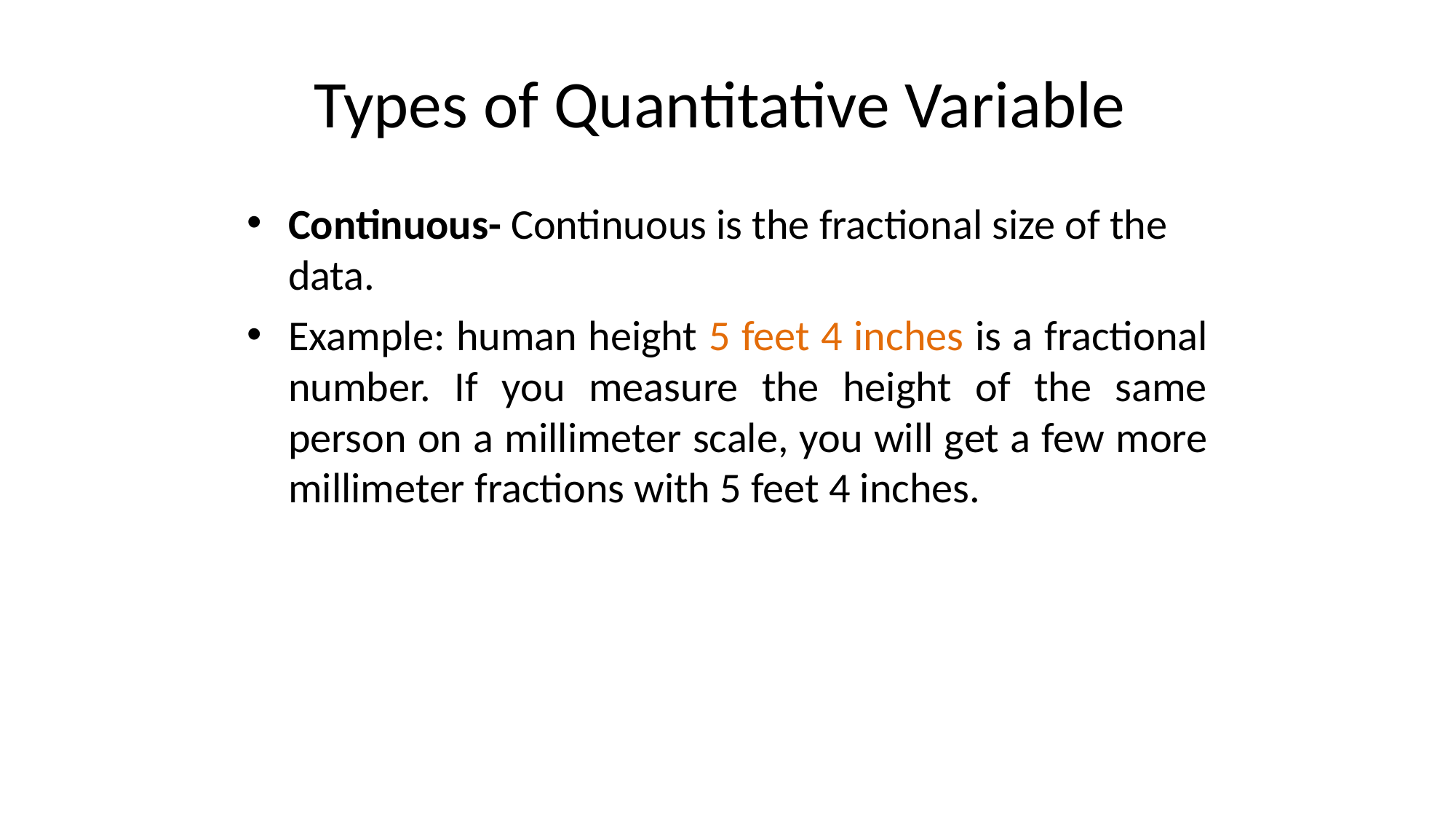

# Types of Quantitative Variable
Continuous- Continuous is the fractional size of the data.
Example: human height 5 feet 4 inches is a fractional number. If you measure the height of the same person on a millimeter scale, you will get a few more millimeter fractions with 5 feet 4 inches.